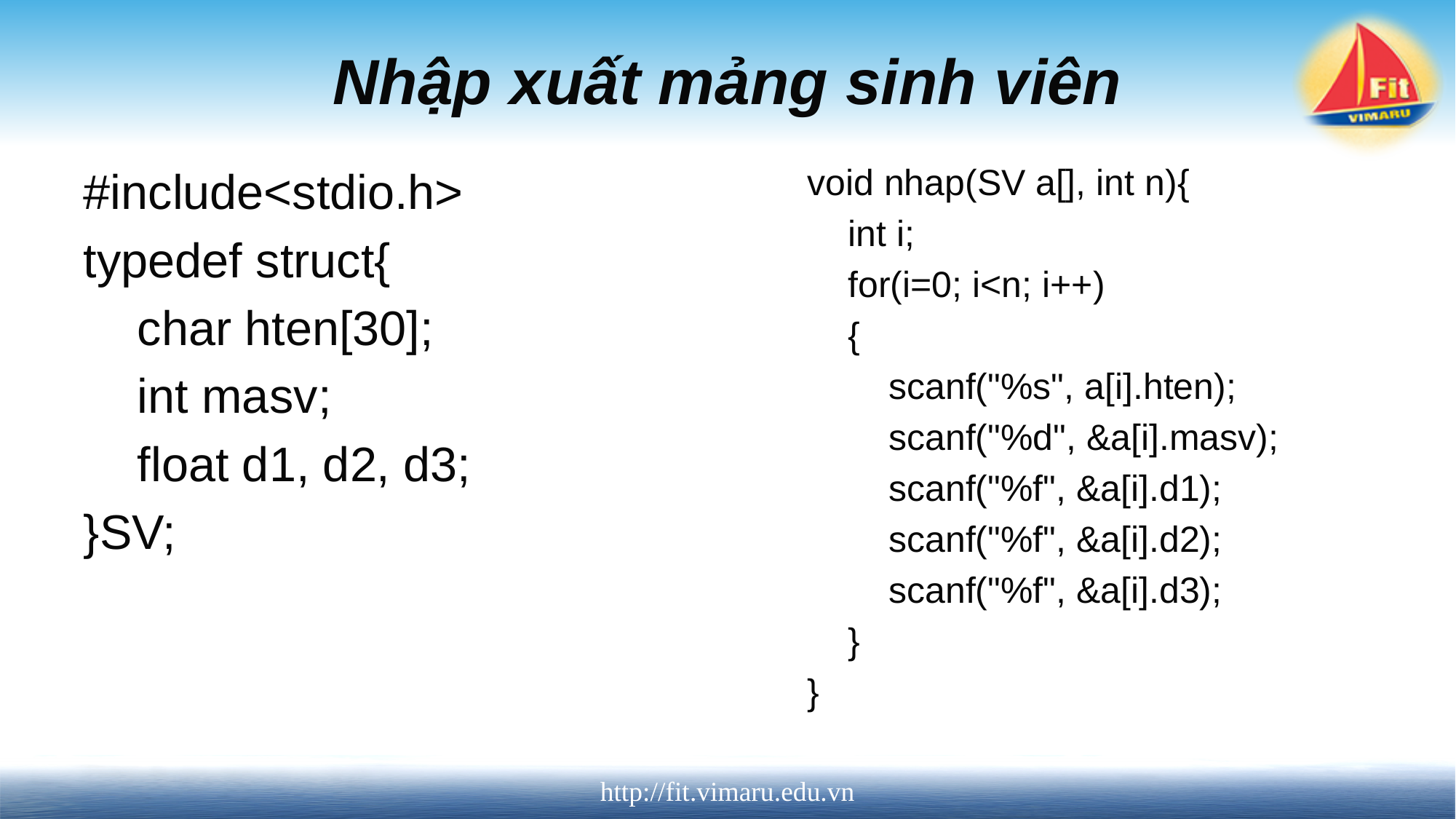

# Nhập xuất mảng sinh viên
void nhap(SV a[], int n){
    int i;
    for(i=0; i<n; i++)
    {
        scanf("%s", a[i].hten);
        scanf("%d", &a[i].masv);
        scanf("%f", &a[i].d1);
        scanf("%f", &a[i].d2);
        scanf("%f", &a[i].d3);
    }
}
#include<stdio.h>
typedef struct{
    char hten[30];
    int masv;
    float d1, d2, d3;
}SV;